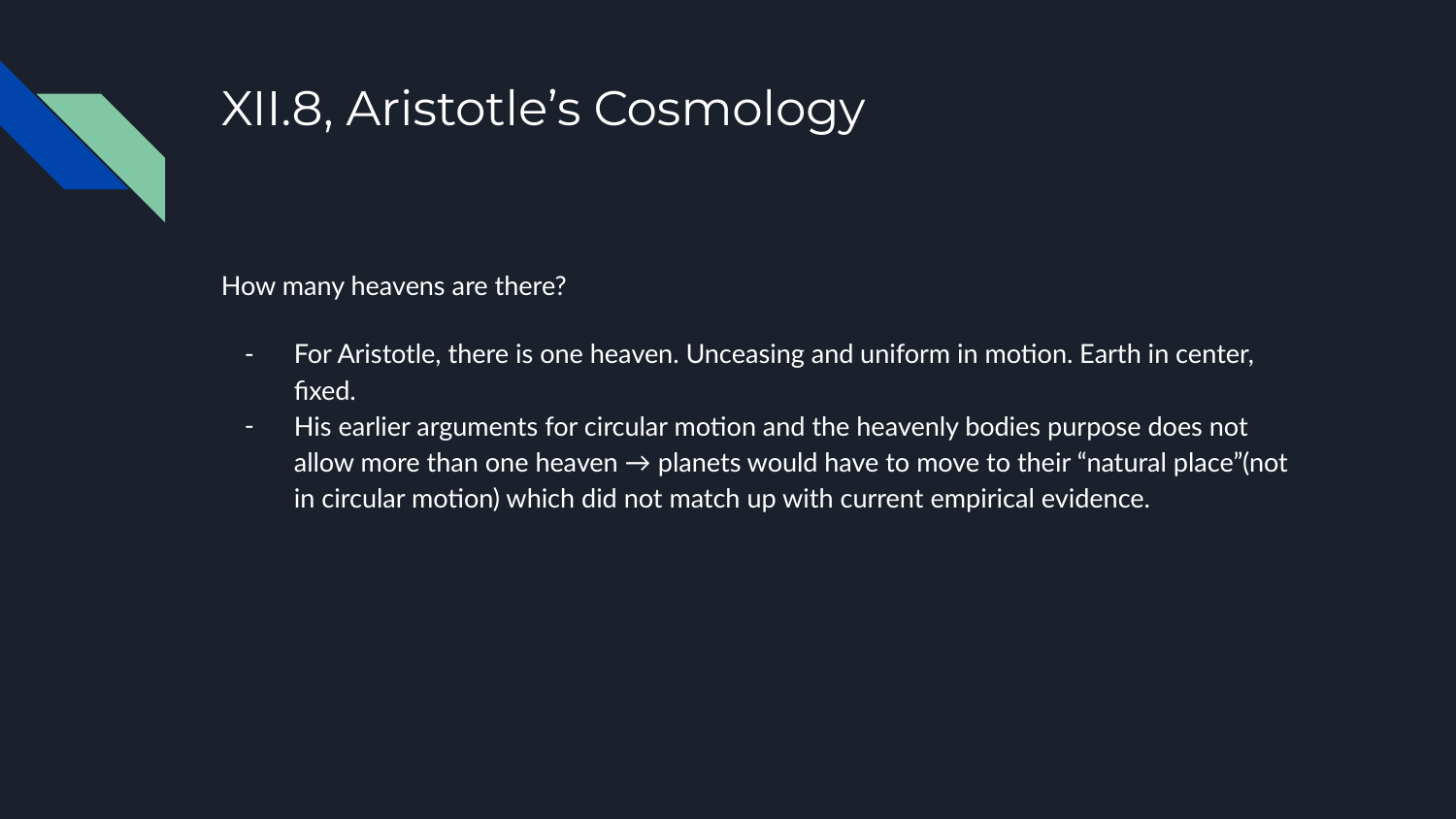

# XII.8, Aristotle’s Cosmology
How many heavens are there?
For Aristotle, there is one heaven. Unceasing and uniform in motion. Earth in center, fixed.
His earlier arguments for circular motion and the heavenly bodies purpose does not allow more than one heaven → planets would have to move to their “natural place”(not in circular motion) which did not match up with current empirical evidence.